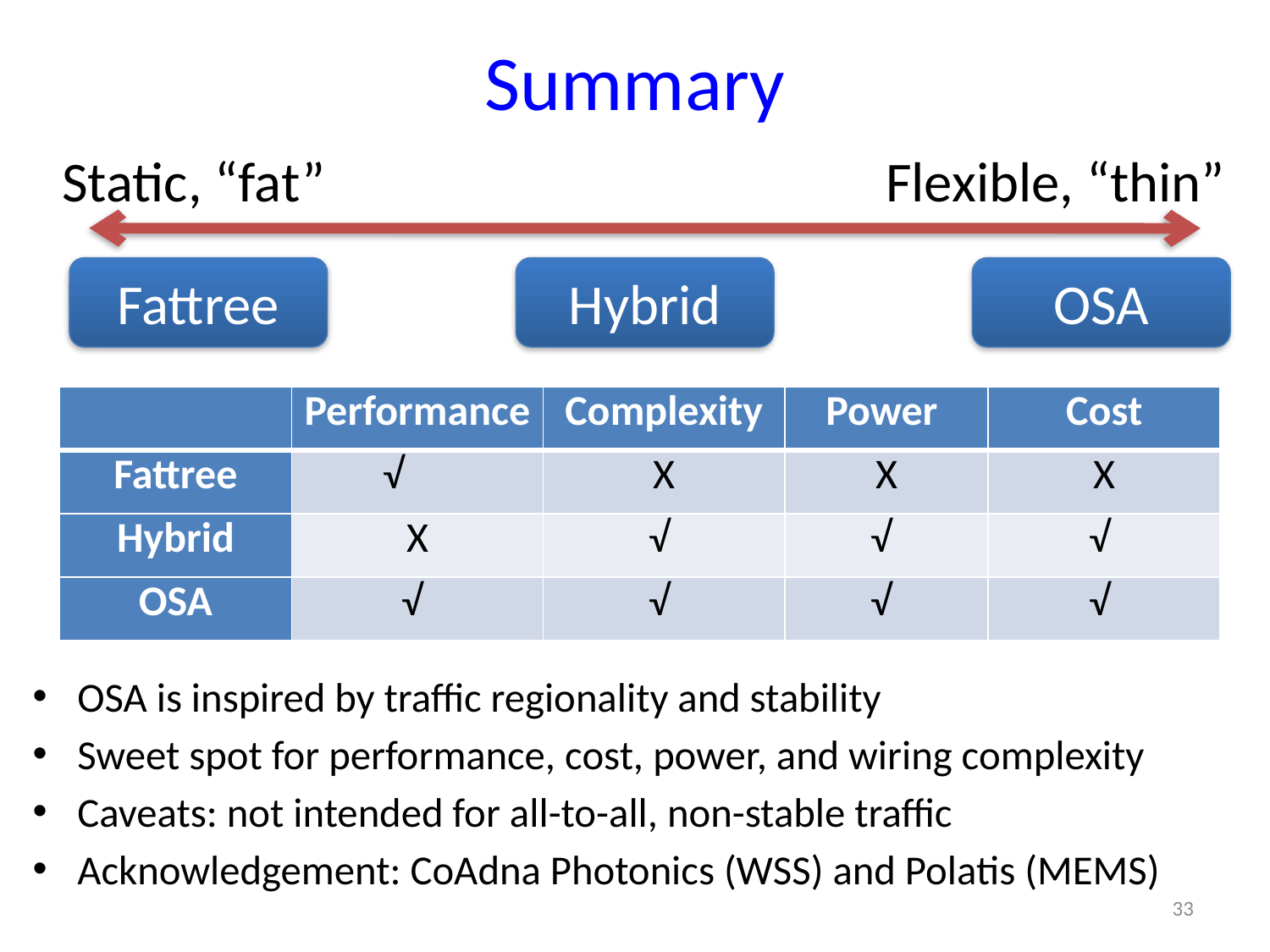

# Summary
Static, “fat”
Flexible, “thin”
Fattree
Hybrid
OSA
|  | Performance | Complexity | Power | Cost |
| --- | --- | --- | --- | --- |
| Fattree | √ | X | X | X |
| Hybrid | X | √ | √ | √ |
| OSA | √ | √ | √ | √ |
OSA is inspired by traffic regionality and stability
Sweet spot for performance, cost, power, and wiring complexity
Caveats: not intended for all-to-all, non-stable traffic
Acknowledgement: CoAdna Photonics (WSS) and Polatis (MEMS)
33